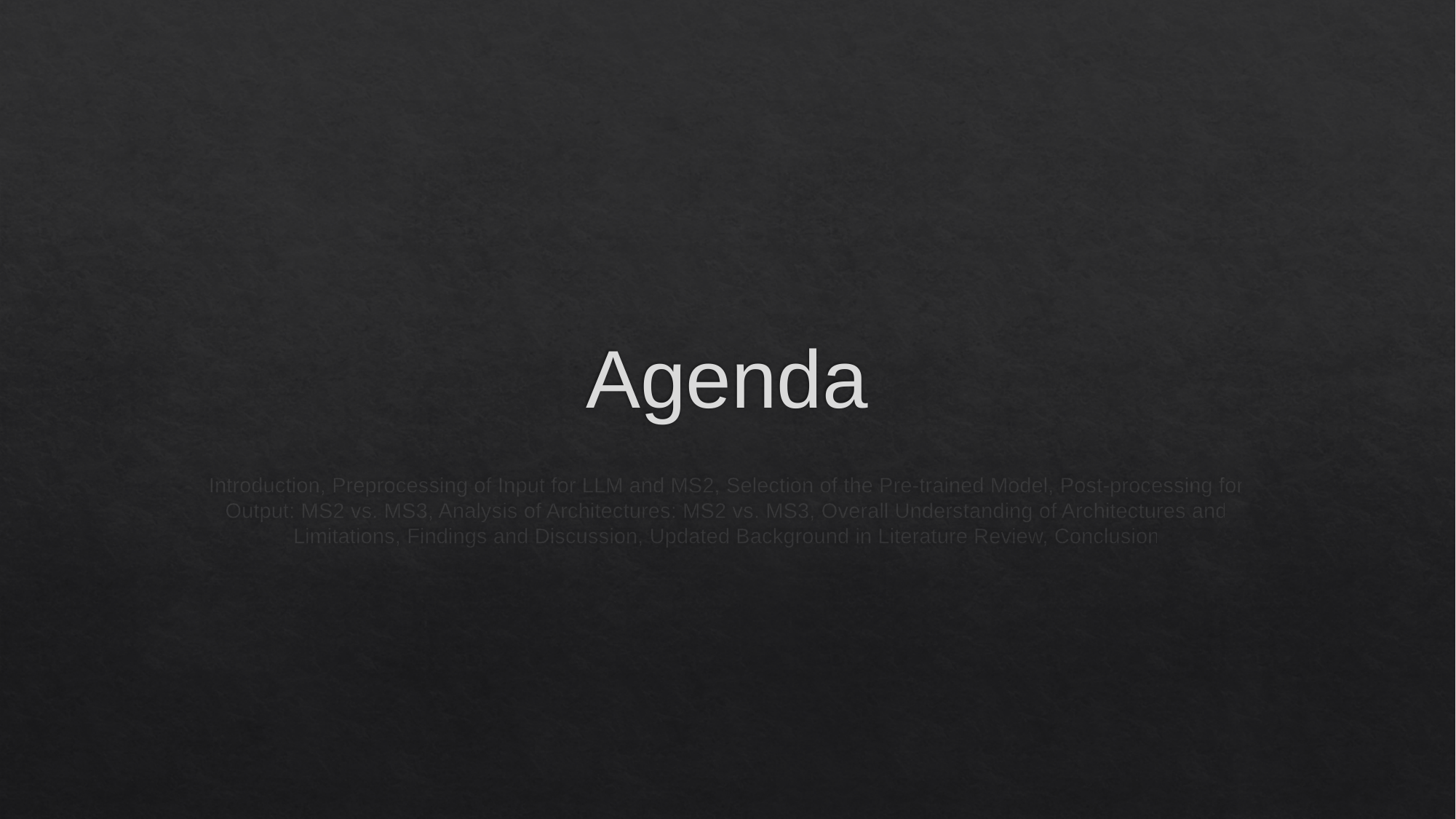

# Agenda

Introduction, Preprocessing of Input for LLM and MS2, Selection of the Pre-trained Model, Post-processing for Output: MS2 vs. MS3, Analysis of Architectures: MS2 vs. MS3, Overall Understanding of Architectures and Limitations, Findings and Discussion, Updated Background in Literature Review, Conclusion